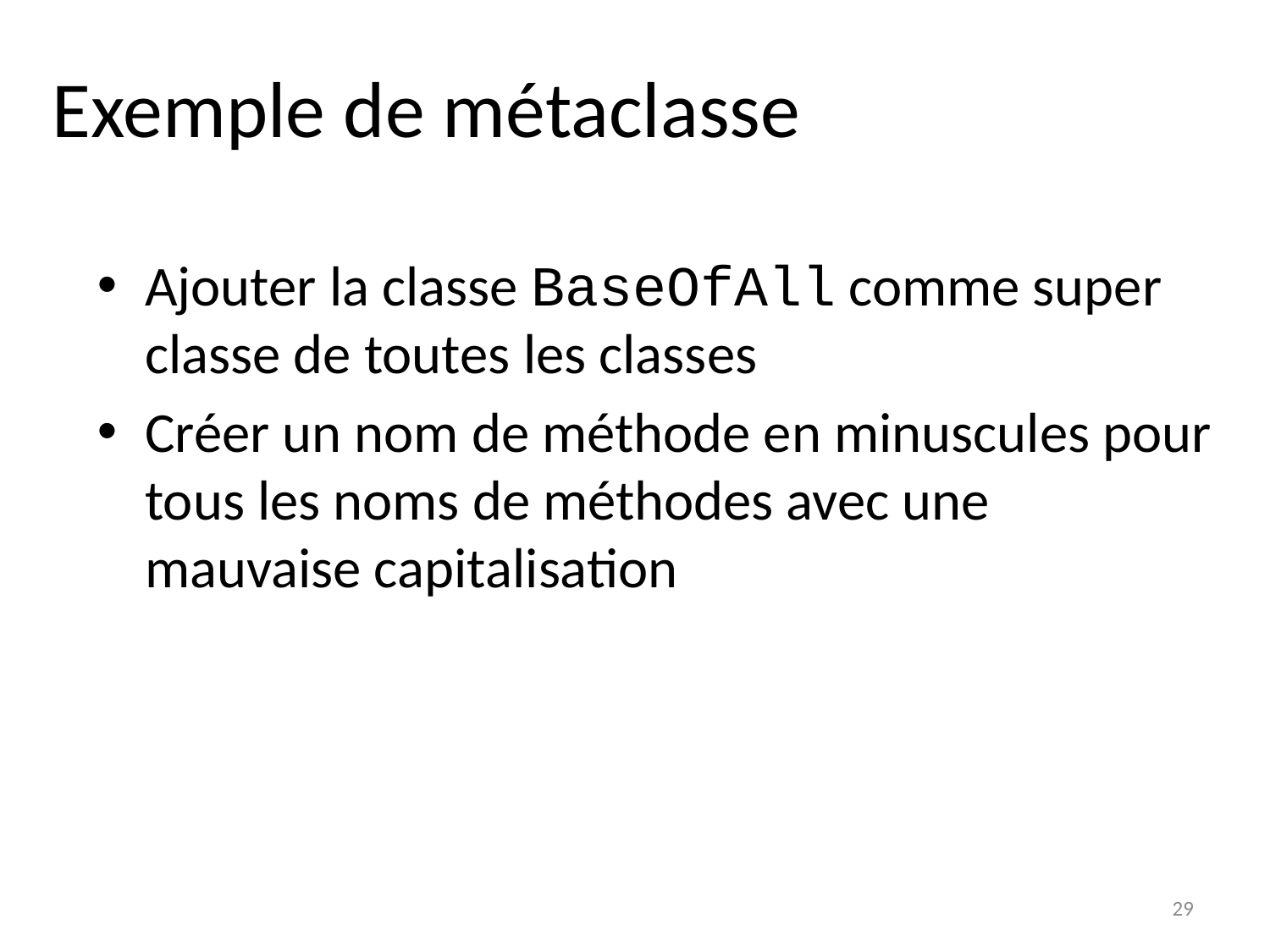

Exemple de métaclasse
Ajouter la classe BaseOfAll comme super classe de toutes les classes
Créer un nom de méthode en minuscules pour tous les noms de méthodes avec une mauvaise capitalisation
29